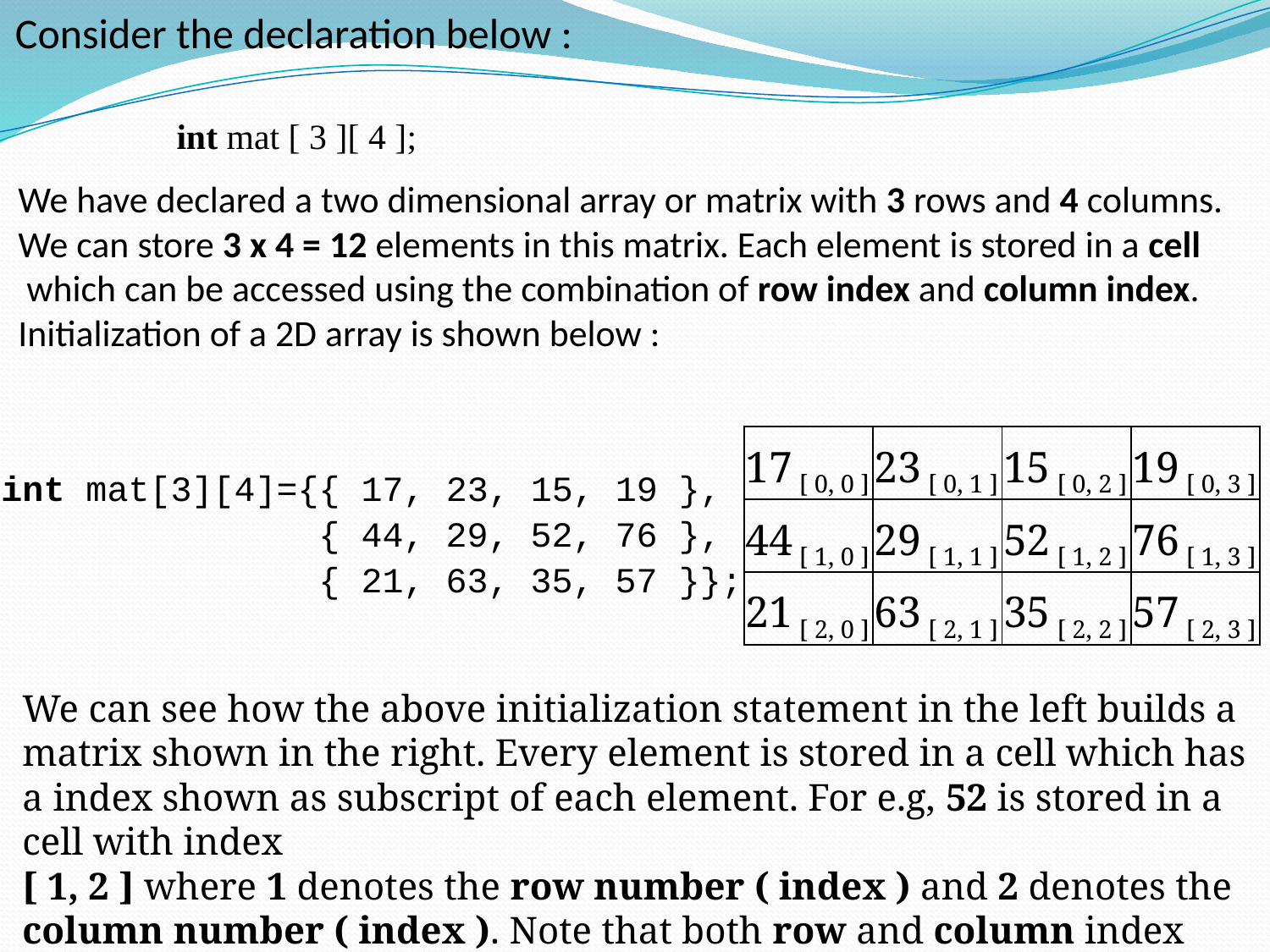

Consider the declaration below :
| int mat [ 3 ][ 4 ]; |
| --- |
We have declared a two dimensional array or matrix with 3 rows and 4 columns.
We can store 3 x 4 = 12 elements in this matrix. Each element is stored in a cell
 which can be accessed using the combination of row index and column index.
Initialization of a 2D array is shown below :
| int mat[3][4]={{ 17, 23, 15, 19 }, { 44, 29, 52, 76 }, { 21, 63, 35, 57 }}; |
| --- |
| 17 [ 0, 0 ] | 23 [ 0, 1 ] | 15 [ 0, 2 ] | 19 [ 0, 3 ] |
| --- | --- | --- | --- |
| 44 [ 1, 0 ] | 29 [ 1, 1 ] | 52 [ 1, 2 ] | 76 [ 1, 3 ] |
| 21 [ 2, 0 ] | 63 [ 2, 1 ] | 35 [ 2, 2 ] | 57 [ 2, 3 ] |
We can see how the above initialization statement in the left builds a matrix shown in the right. Every element is stored in a cell which has a index shown as subscript of each element. For e.g, 52 is stored in a cell with index
[ 1, 2 ] where 1 denotes the row number ( index ) and 2 denotes the column number ( index ). Note that both row and column index starts with 0.